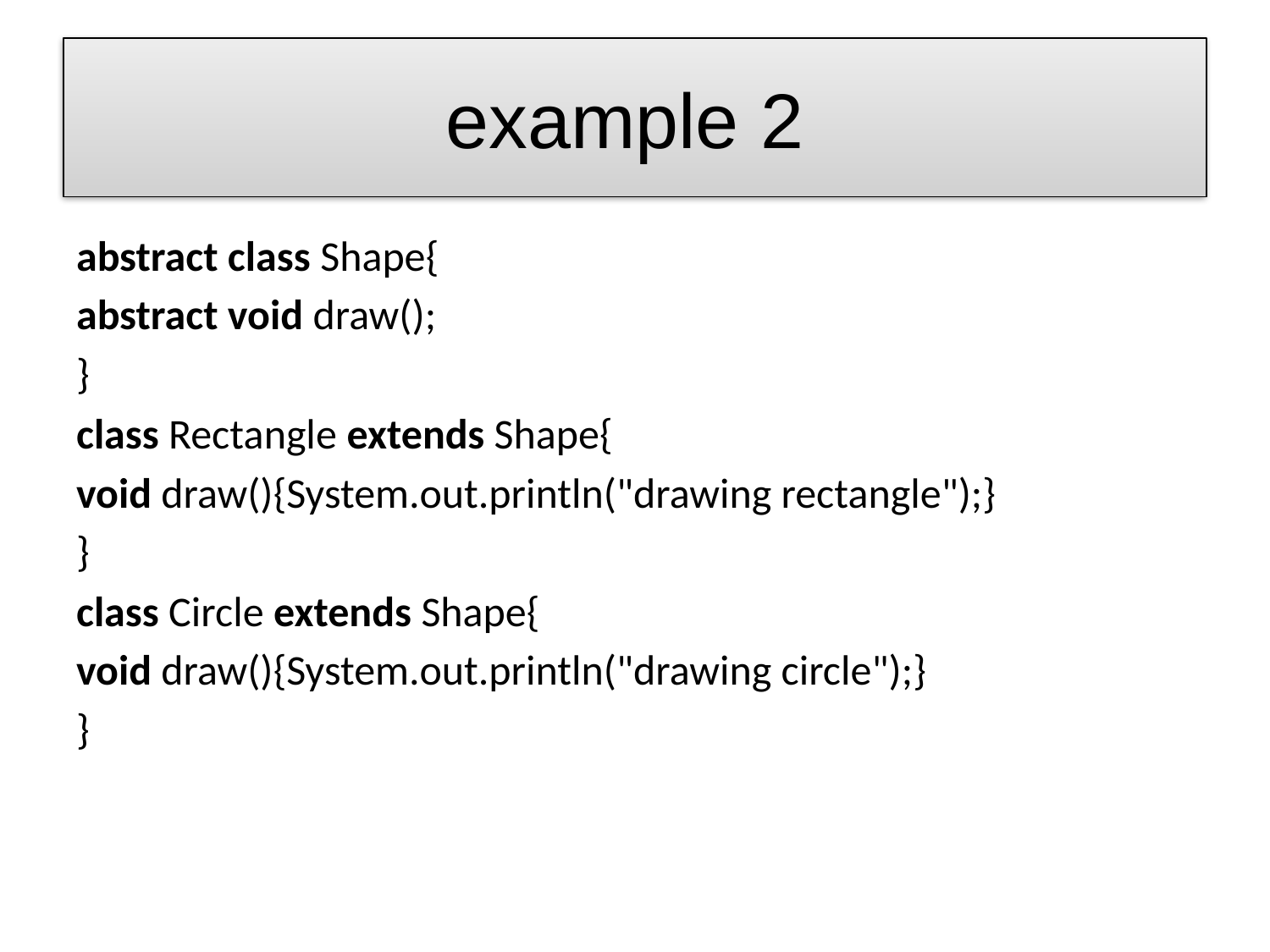

# example 2
abstract class Shape{
abstract void draw();
}
class Rectangle extends Shape{
void draw(){System.out.println("drawing rectangle");}
}
class Circle extends Shape{
void draw(){System.out.println("drawing circle");}
}